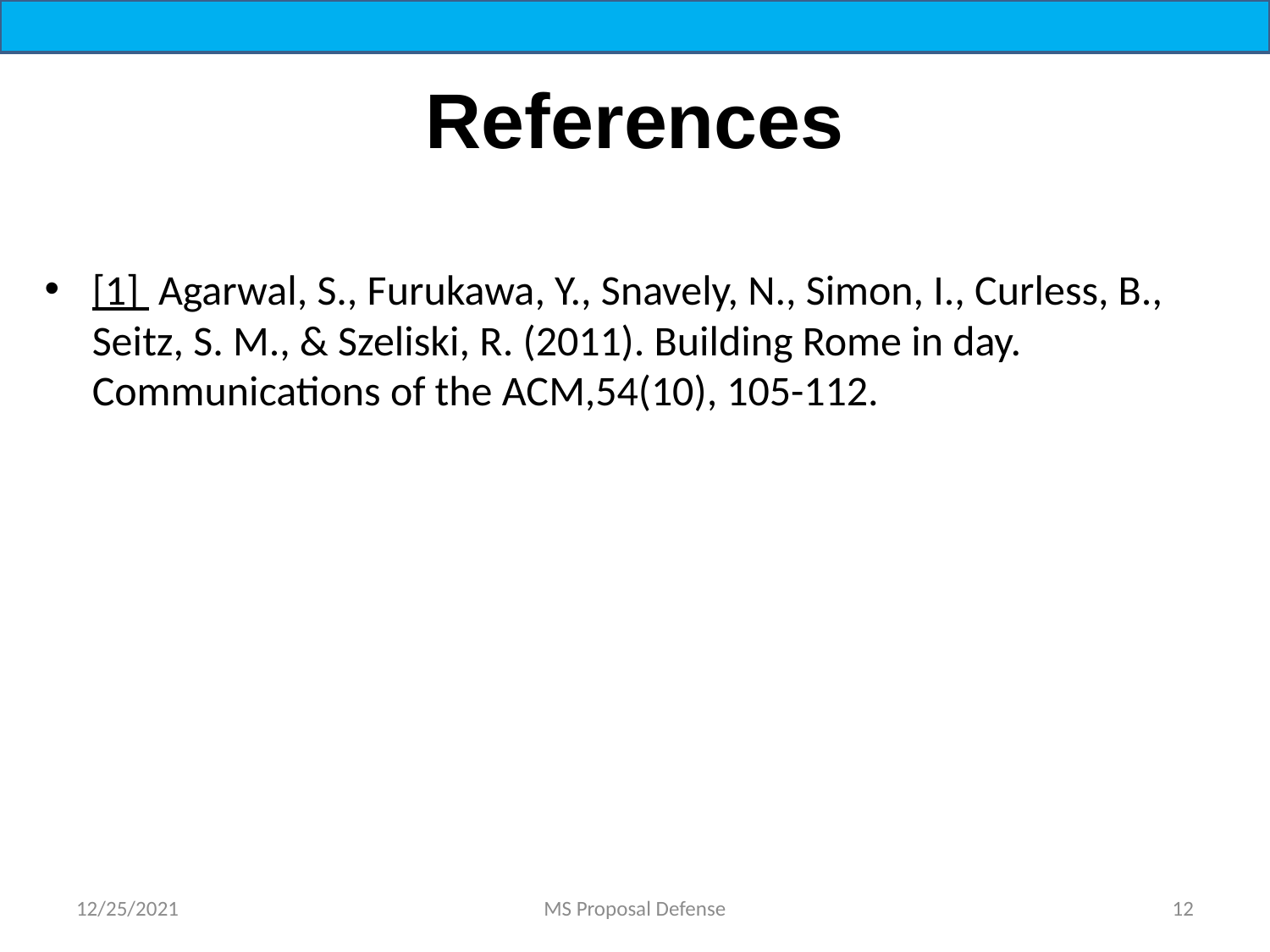

# References

[1]  Agarwal, S., Furukawa, Y., Snavely, N., Simon, I., Curless, B., Seitz, S. M., & Szeliski, R. (2011). Building Rome in day. Communications of the ACM,54(10), 105-112.
12/25/2021
MS Proposal Defense
12